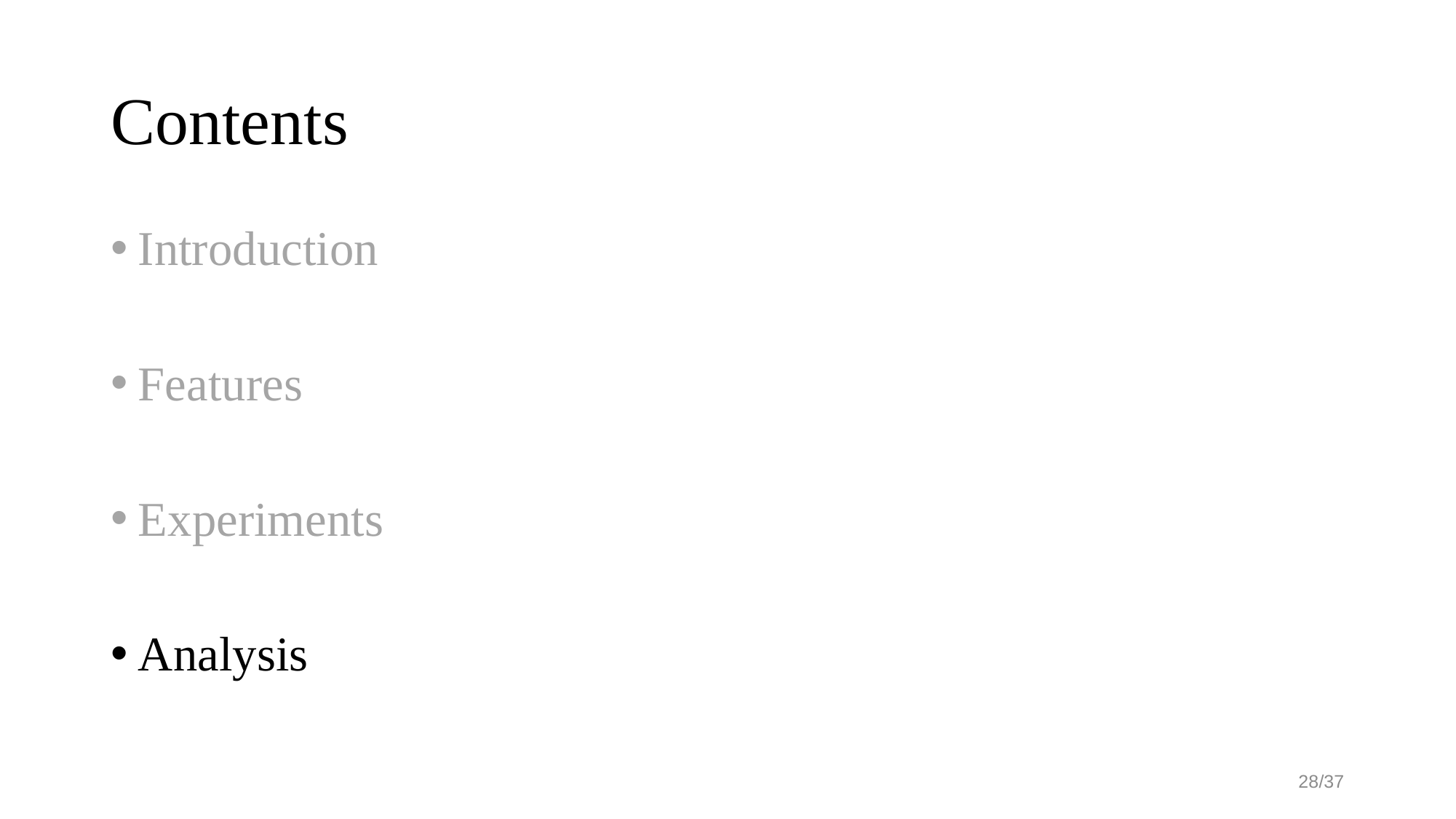

# Contents
Introduction

Features

Experiments

Analysis

28/37